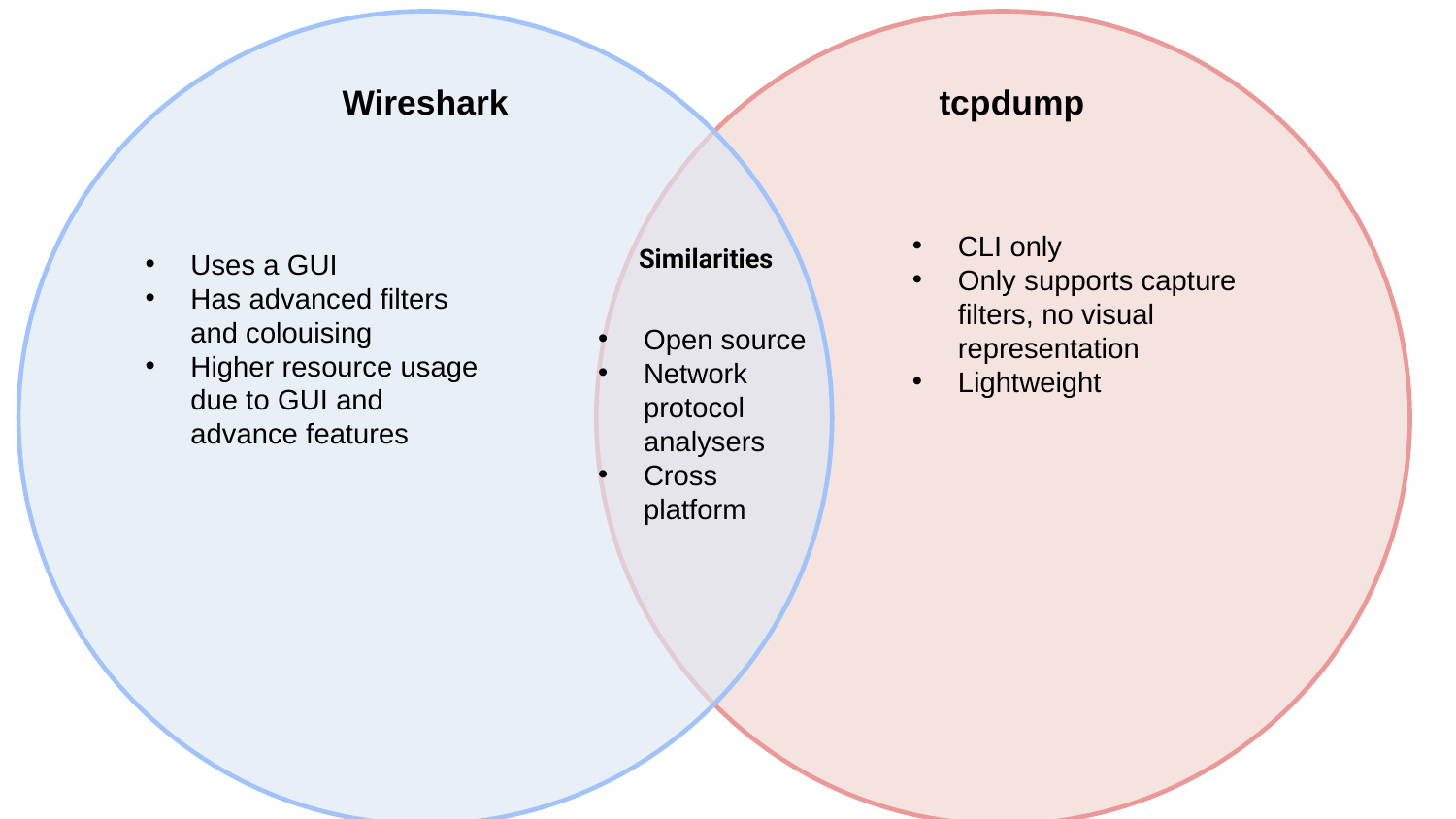

Wireshark
tcpdump

Similarities
CLI only
Only supports capture filters, no visual representation
Lightweight

Uses a GUI
Has advanced filters and colouising
Higher resource usage due to GUI and advance features

Open source
Network protocol analysers
Cross platform